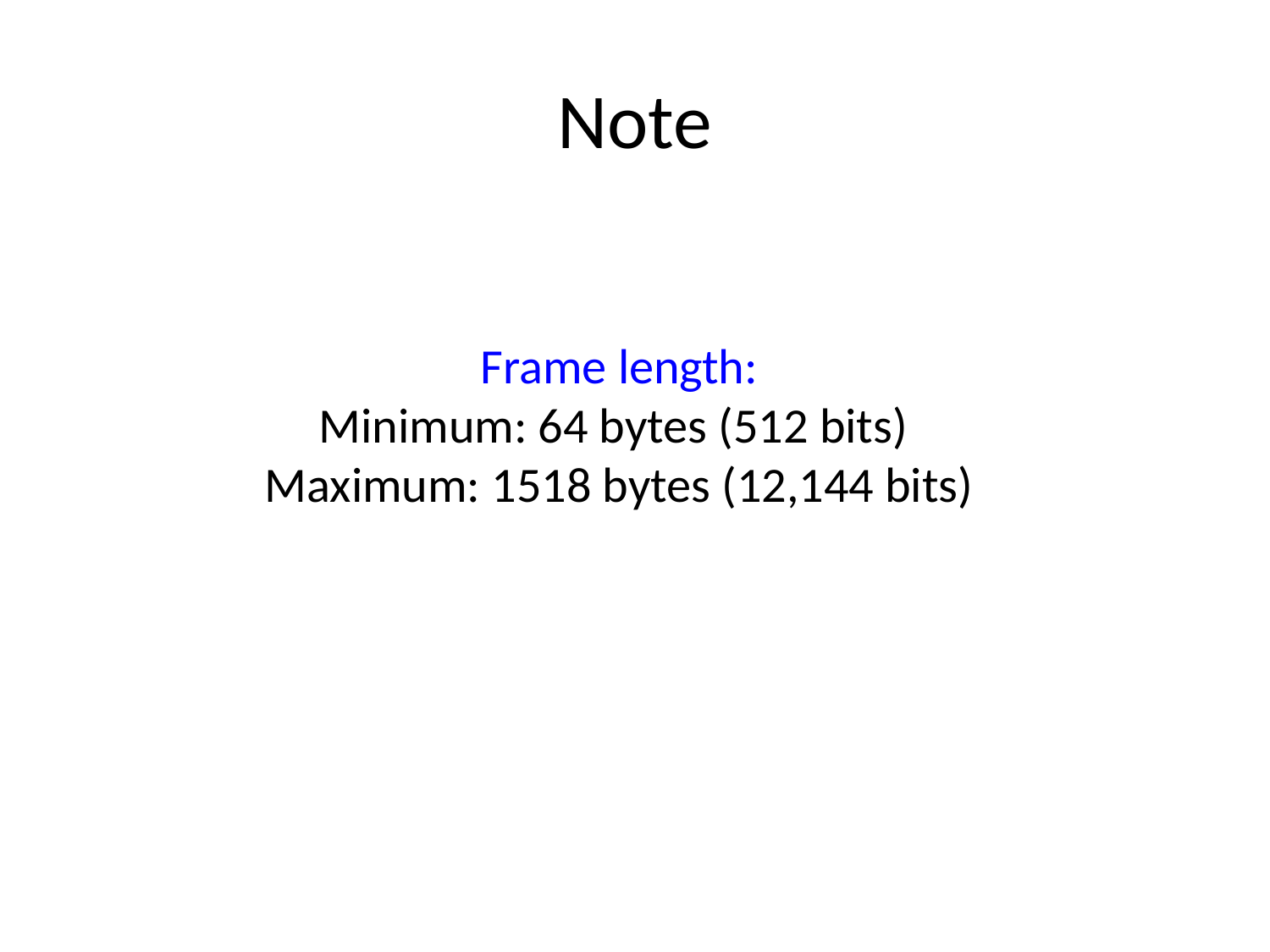

# Note
Frame length:
Minimum: 64 bytes (512 bits)
Maximum: 1518 bytes (12,144 bits)